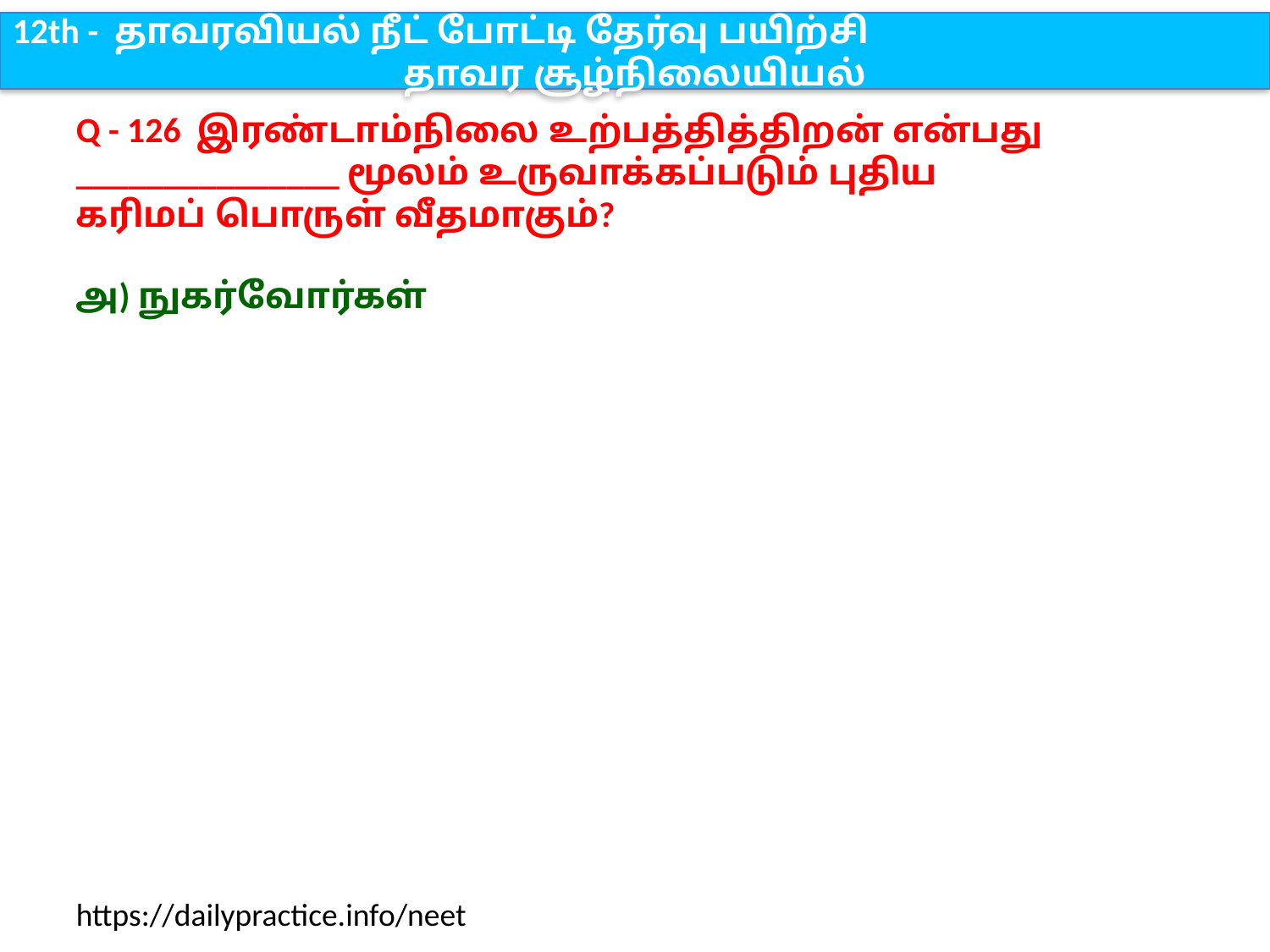

12th -  தாவரவியல் நீட் போட்டி தேர்வு பயிற்சி
தாவர சூழ்நிலையியல்

Q - 126  இரண்டாம்நிலை உற்பத்தித்திறன் என்பது _______________ மூலம் உருவாக்கப்படும் புதிய கரிமப் பொருள் வீதமாகும்?

அ) நுகர்வோர்கள்
https://dailypractice.info/neet